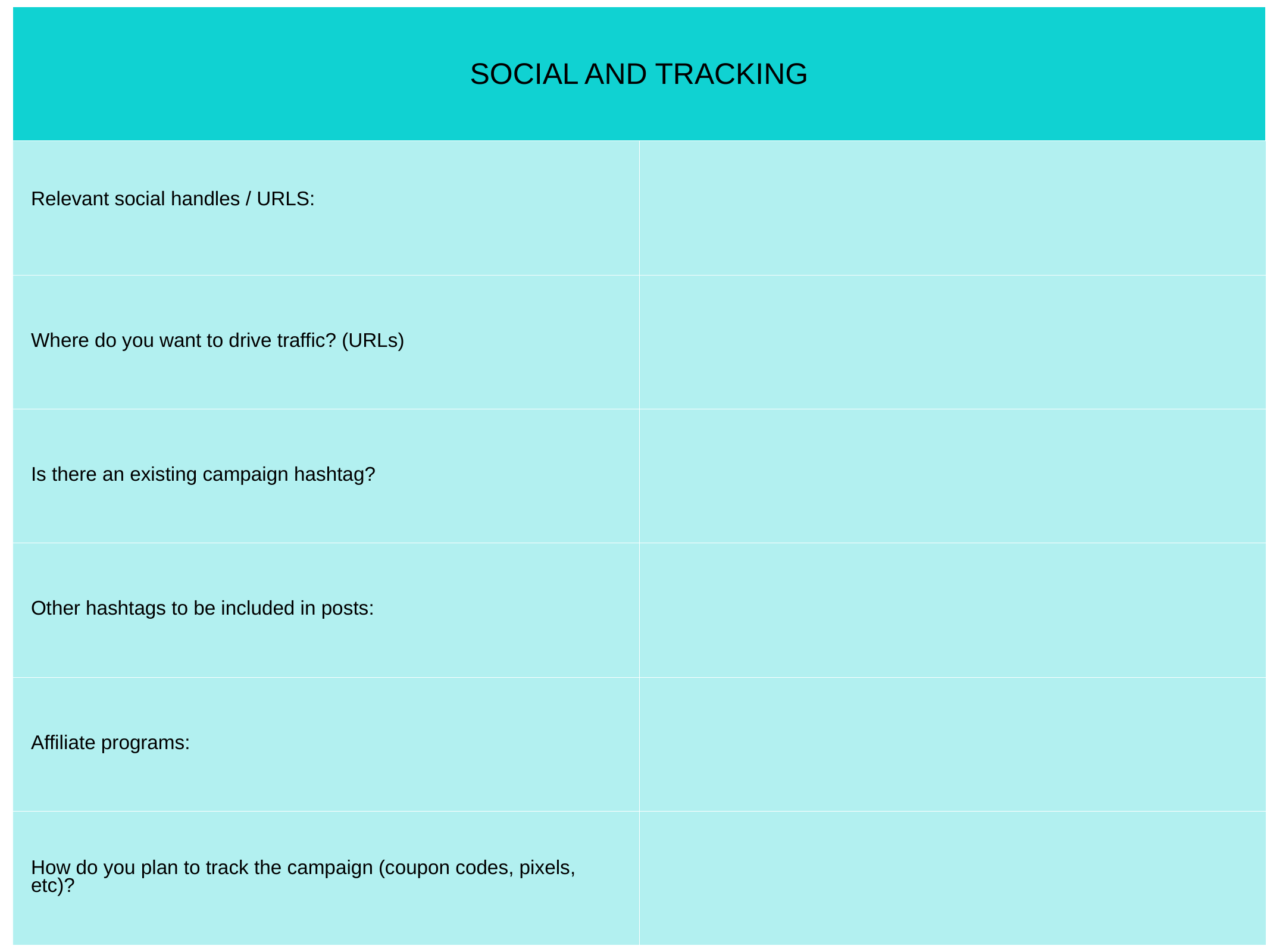

| SOCIAL AND TRACKING |  |
| --- | --- |
| Relevant social handles / URLS: |  |
| Where do you want to drive traffic? (URLs) |  |
| Is there an existing campaign hashtag? |  |
| Other hashtags to be included in posts: |  |
| Affiliate programs: |  |
| How do you plan to track the campaign (coupon codes, pixels, etc)? |  |